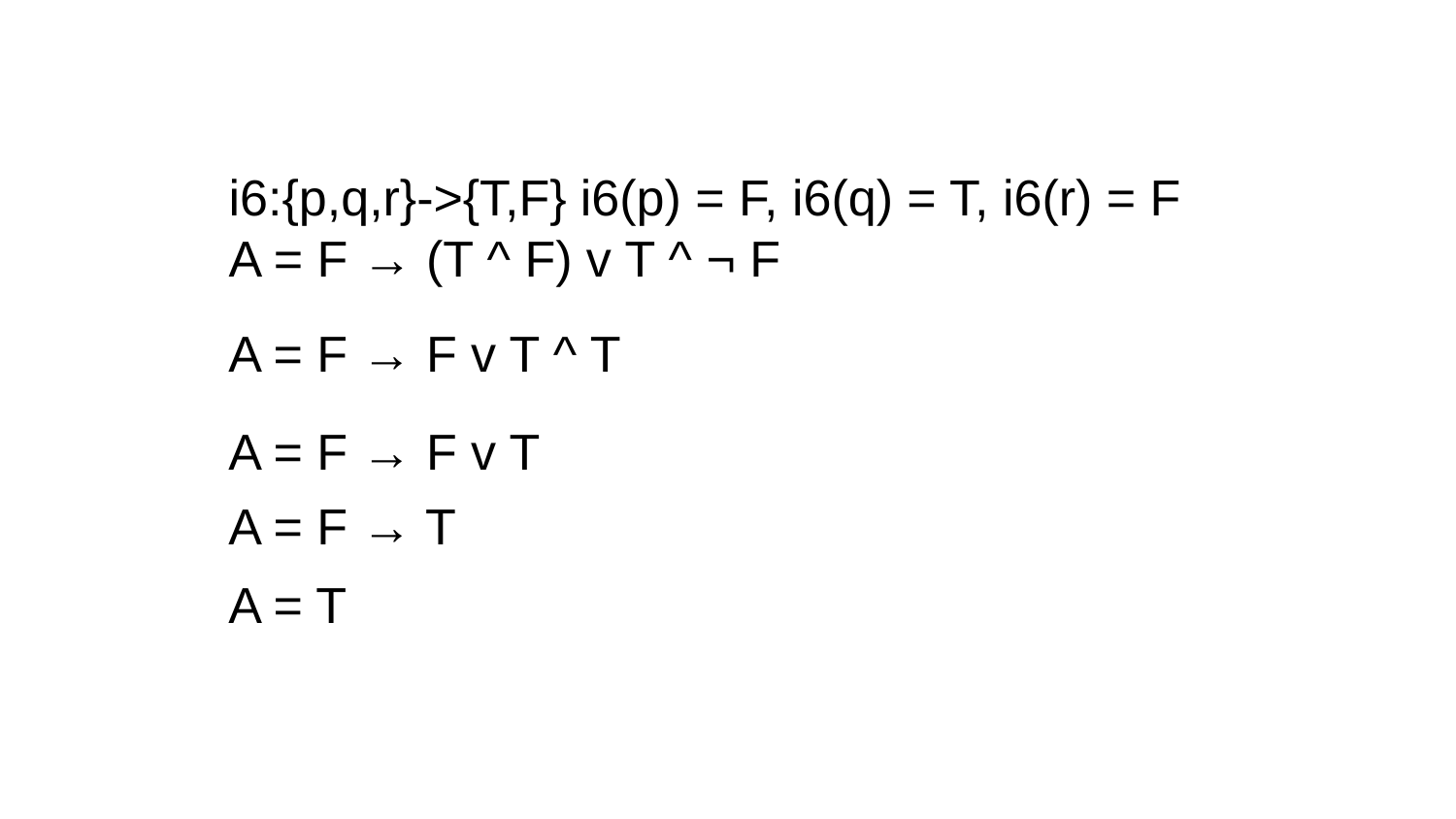

i6:{p,q,r}->{T,F} i6(p) = F, i6(q) = T, i6(r) = F
A = F → (T ^ F) v T ^ ¬ F

A = F → F v T ^ T

A = F → F v T
A = F → T

A = T